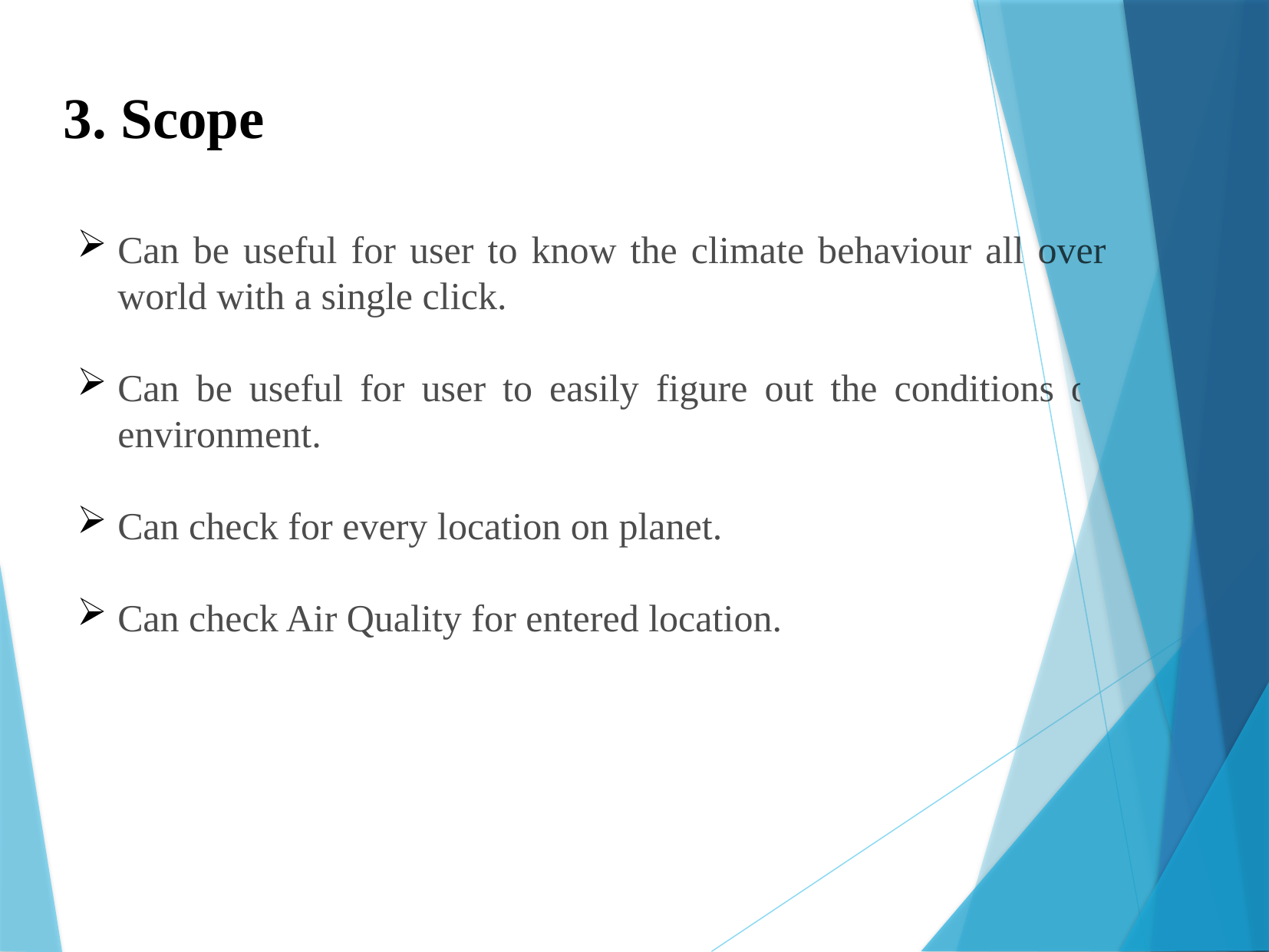

3. Scope
Can be useful for user to know the climate behaviour all over the world with a single click.

Can be useful for user to easily figure out the conditions of the environment.

Can check for every location on planet.

Can check Air Quality for entered location.